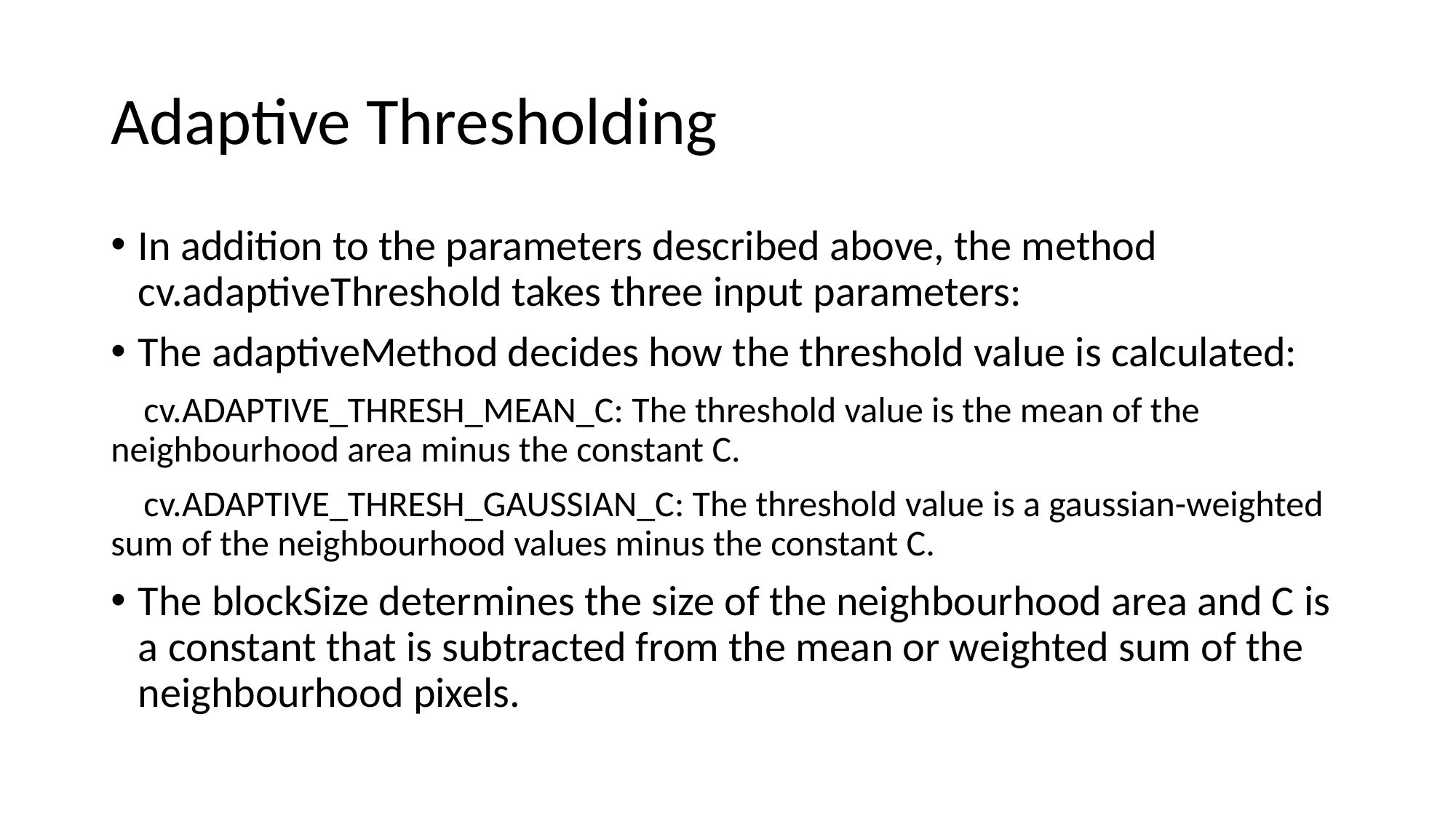

# Adaptive Thresholding
In addition to the parameters described above, the method cv.adaptiveThreshold takes three input parameters:
The adaptiveMethod decides how the threshold value is calculated:
    cv.ADAPTIVE_THRESH_MEAN_C: The threshold value is the mean of the neighbourhood area minus the constant C.
    cv.ADAPTIVE_THRESH_GAUSSIAN_C: The threshold value is a gaussian-weighted sum of the neighbourhood values minus the constant C.
The blockSize determines the size of the neighbourhood area and C is a constant that is subtracted from the mean or weighted sum of the neighbourhood pixels.